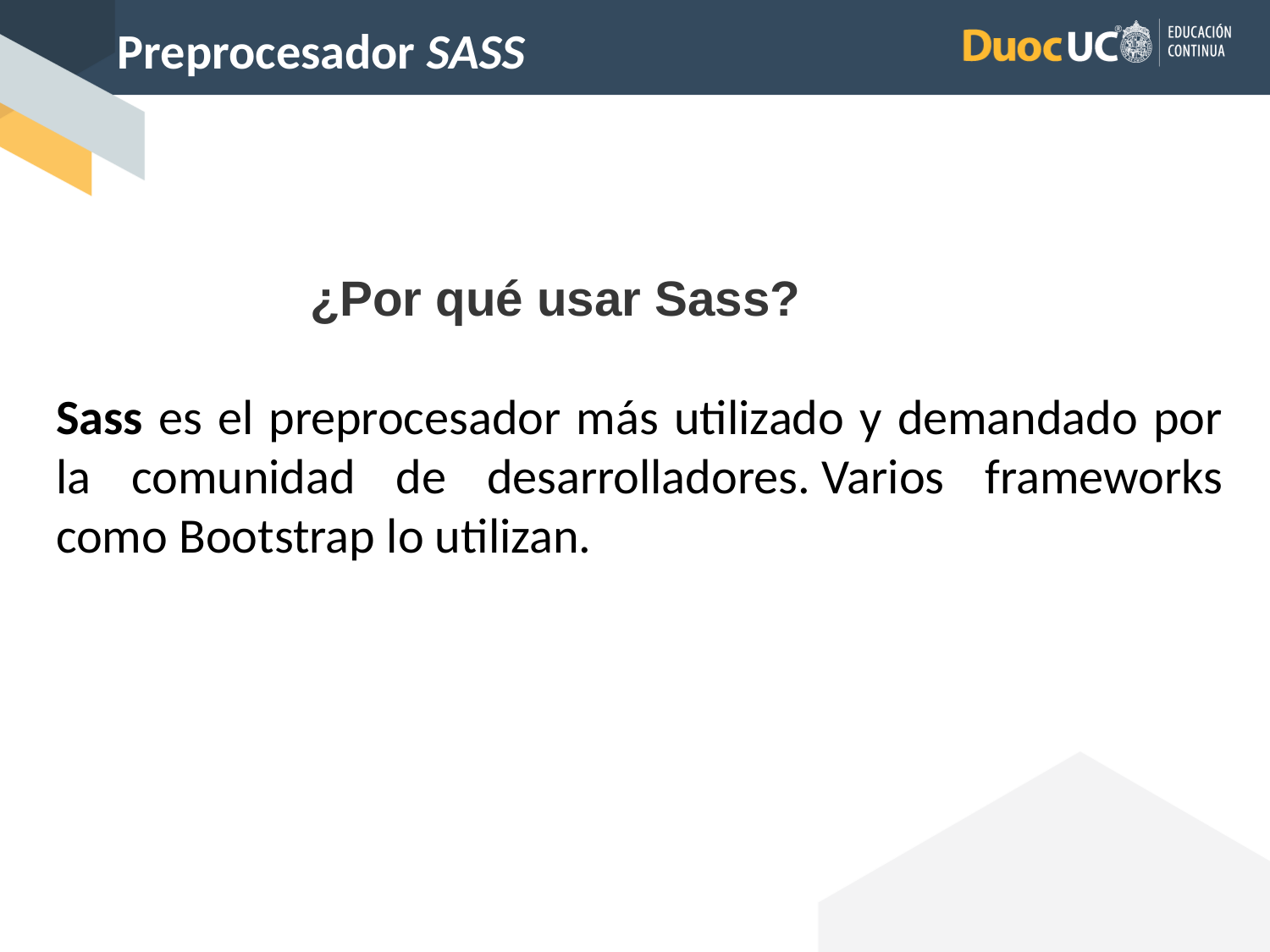

Preprocesador SASS
		¿Por qué usar Sass?

Sass es el preprocesador más utilizado y demandado por la comunidad de desarrolladores. Varios frameworks como Bootstrap lo utilizan.